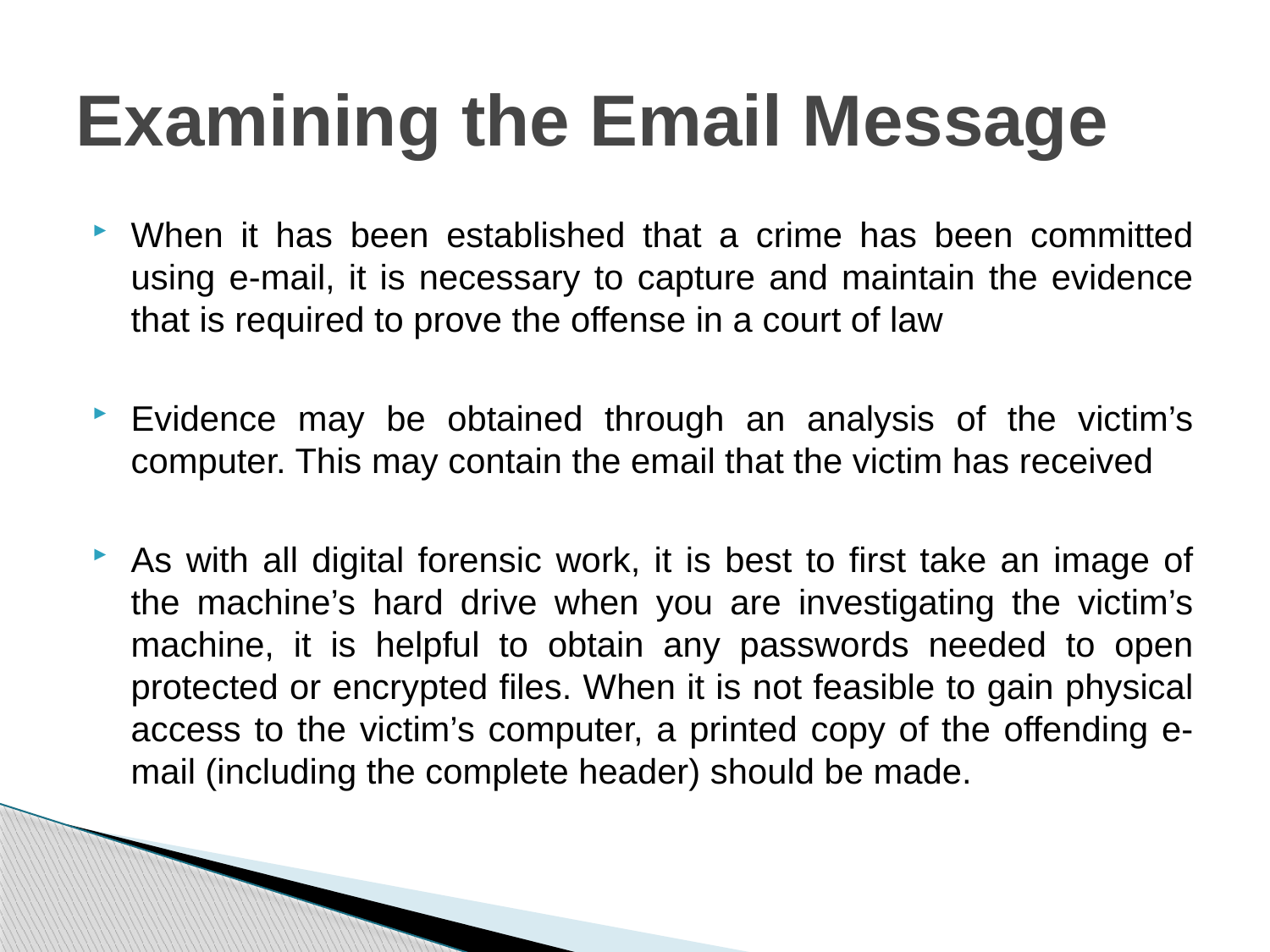

# Examining the Email Message
When it has been established that a crime has been committed using e-mail, it is necessary to capture and maintain the evidence that is required to prove the offense in a court of law

Evidence may be obtained through an analysis of the victim’s computer. This may contain the email that the victim has received

As with all digital forensic work, it is best to first take an image of the machine’s hard drive when you are investigating the victim’s machine, it is helpful to obtain any passwords needed to open protected or encrypted files. When it is not feasible to gain physical access to the victim’s computer, a printed copy of the offending e-mail (including the complete header) should be made.